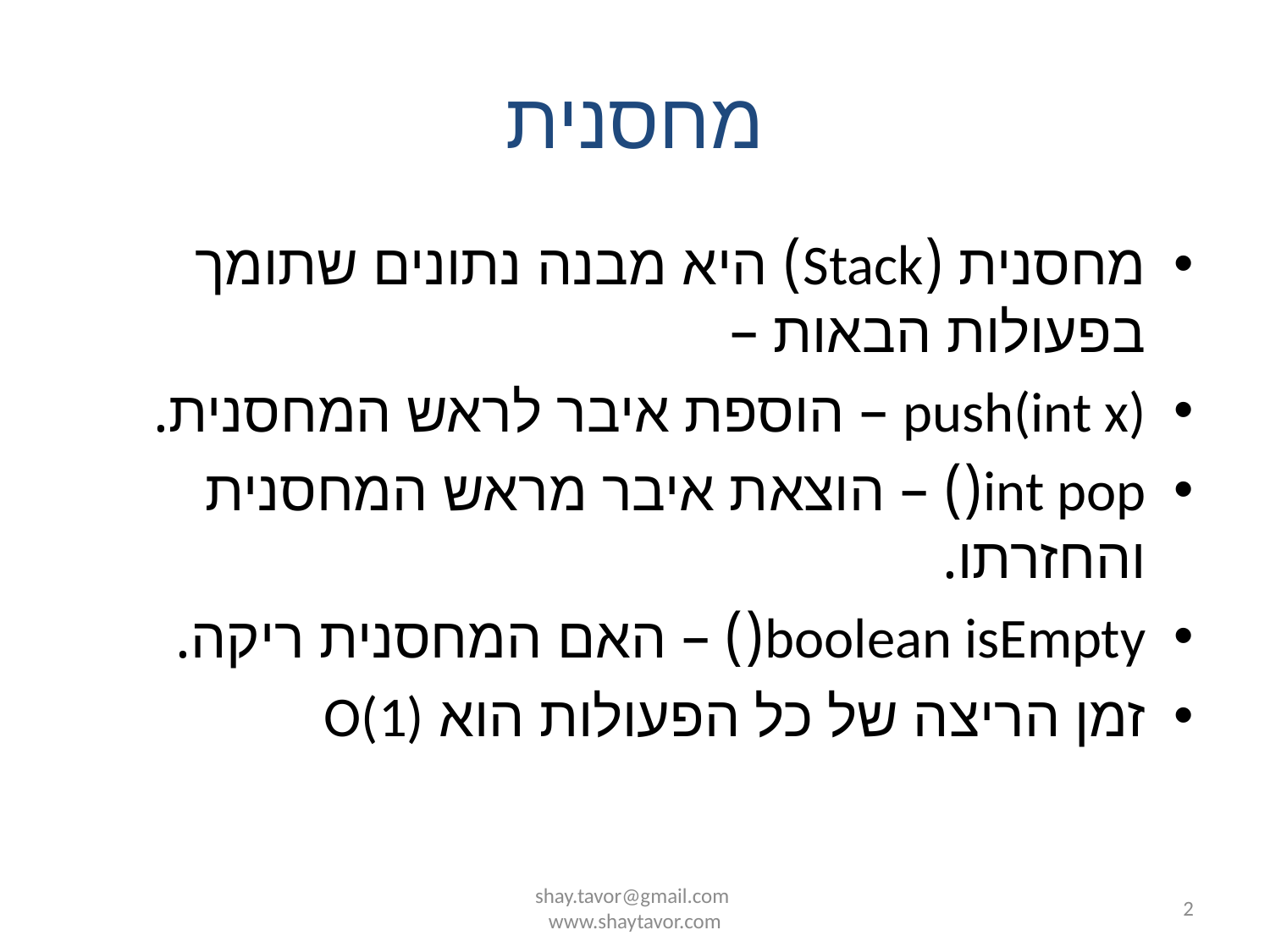

# מחסנית
מחסנית (Stack) היא מבנה נתונים שתומך בפעולות הבאות –
push(int x) – הוספת איבר לראש המחסנית.
int pop() – הוצאת איבר מראש המחסנית והחזרתו.
boolean isEmpty() – האם המחסנית ריקה.
זמן הריצה של כל הפעולות הוא O(1)

shay.tavor@gmail.com
www.shaytavor.com
2